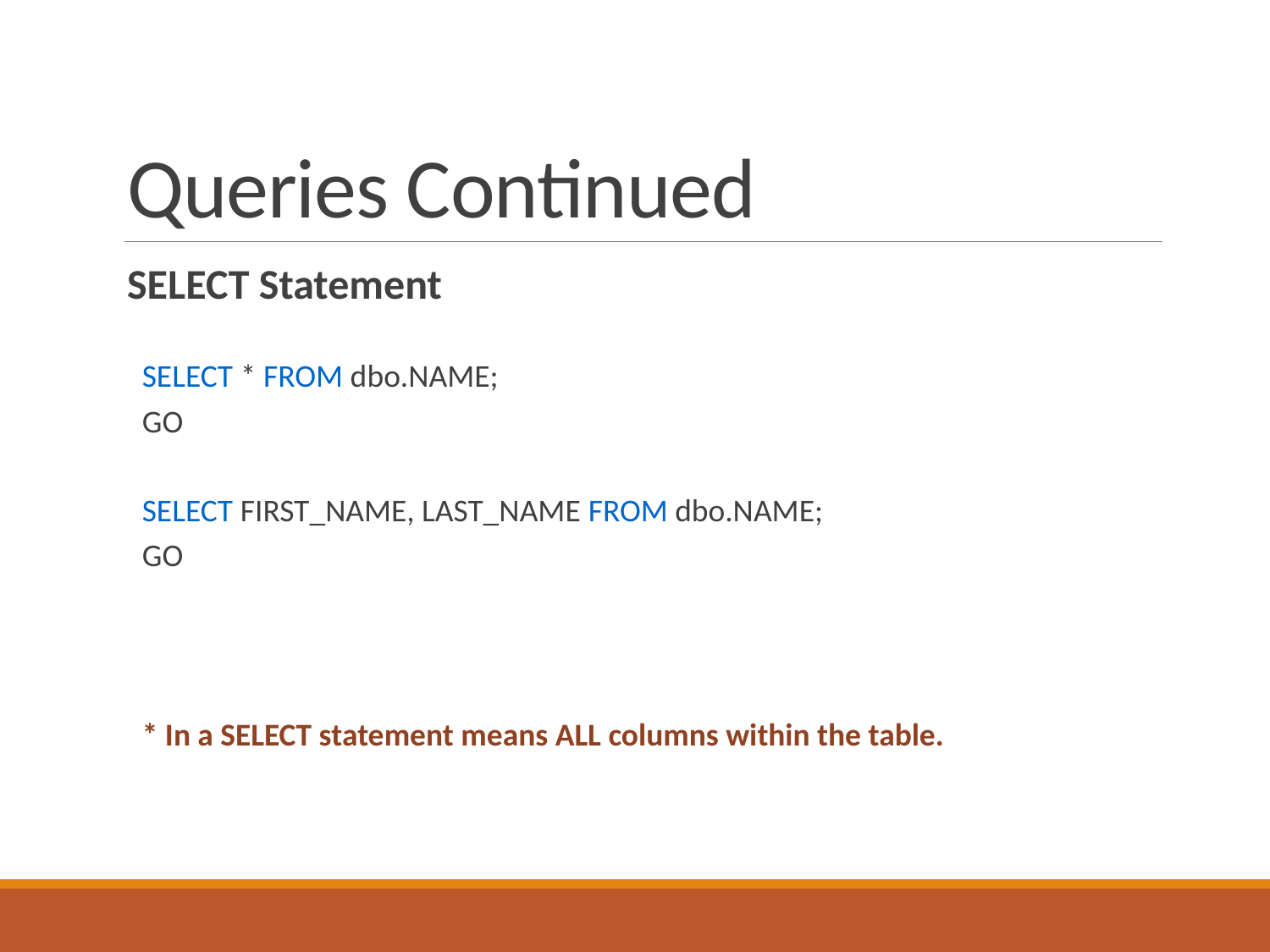

# Queries Continued
SELECT Statement

SELECT * FROM dbo.NAME;
GO

SELECT FIRST_NAME, LAST_NAME FROM dbo.NAME;
GO

* In a SELECT statement means ALL columns within the table.